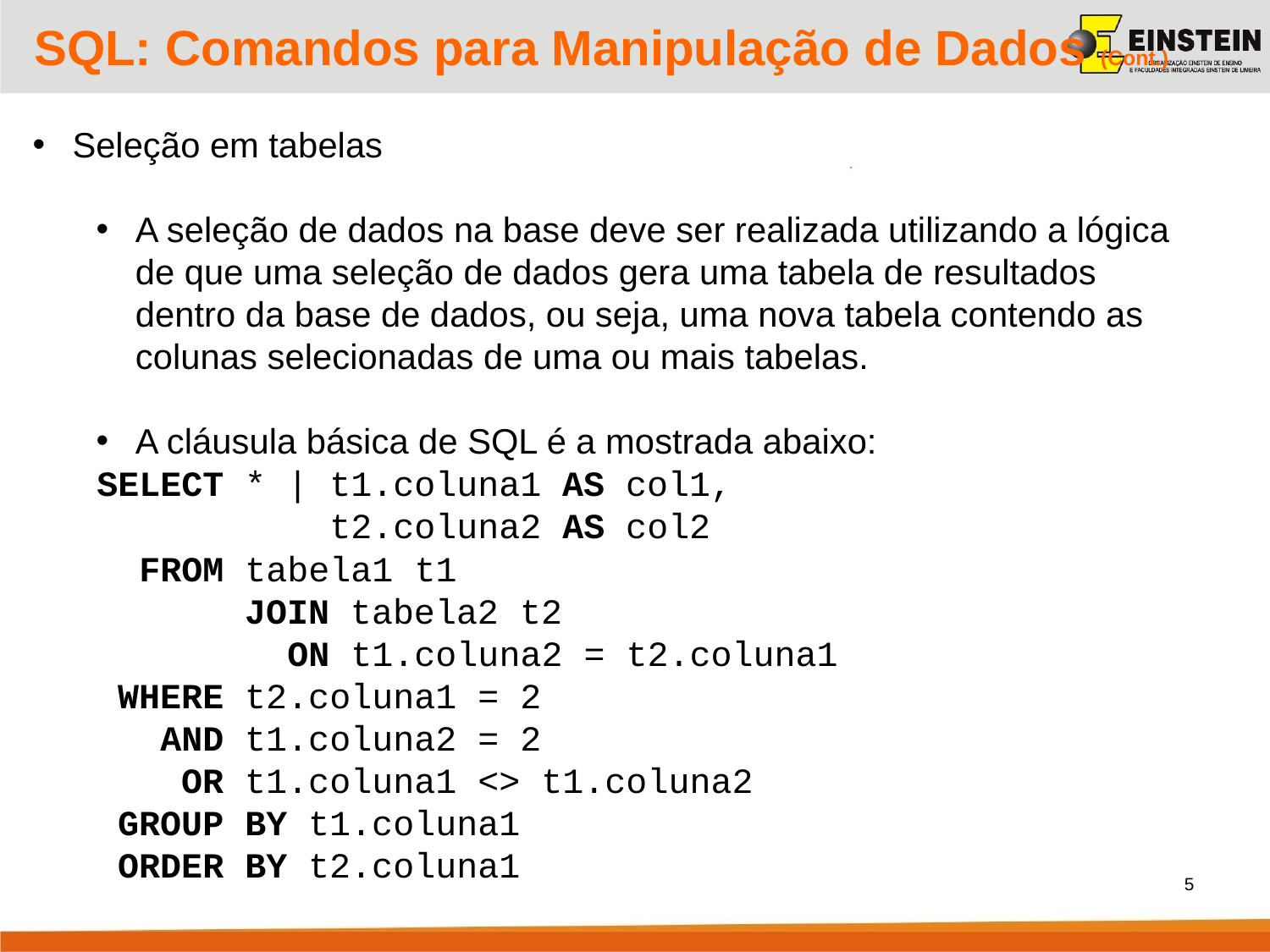

SQL: Comandos para Manipulação de Dados (Cont.)
 Seleção em tabelas

A seleção de dados na base deve ser realizada utilizando a lógica de que uma seleção de dados gera uma tabela de resultados dentro da base de dados, ou seja, uma nova tabela contendo as colunas selecionadas de uma ou mais tabelas.

A cláusula básica de SQL é a mostrada abaixo:
SELECT * | t1.coluna1 AS col1,
           t2.coluna2 AS col2
  FROM tabela1 t1
       JOIN tabela2 t2
         ON t1.coluna2 = t2.coluna1
 WHERE t2.coluna1 = 2
   AND t1.coluna2 = 2
    OR t1.coluna1 <> t1.coluna2
 GROUP BY t1.coluna1
 ORDER BY t2.coluna1
5